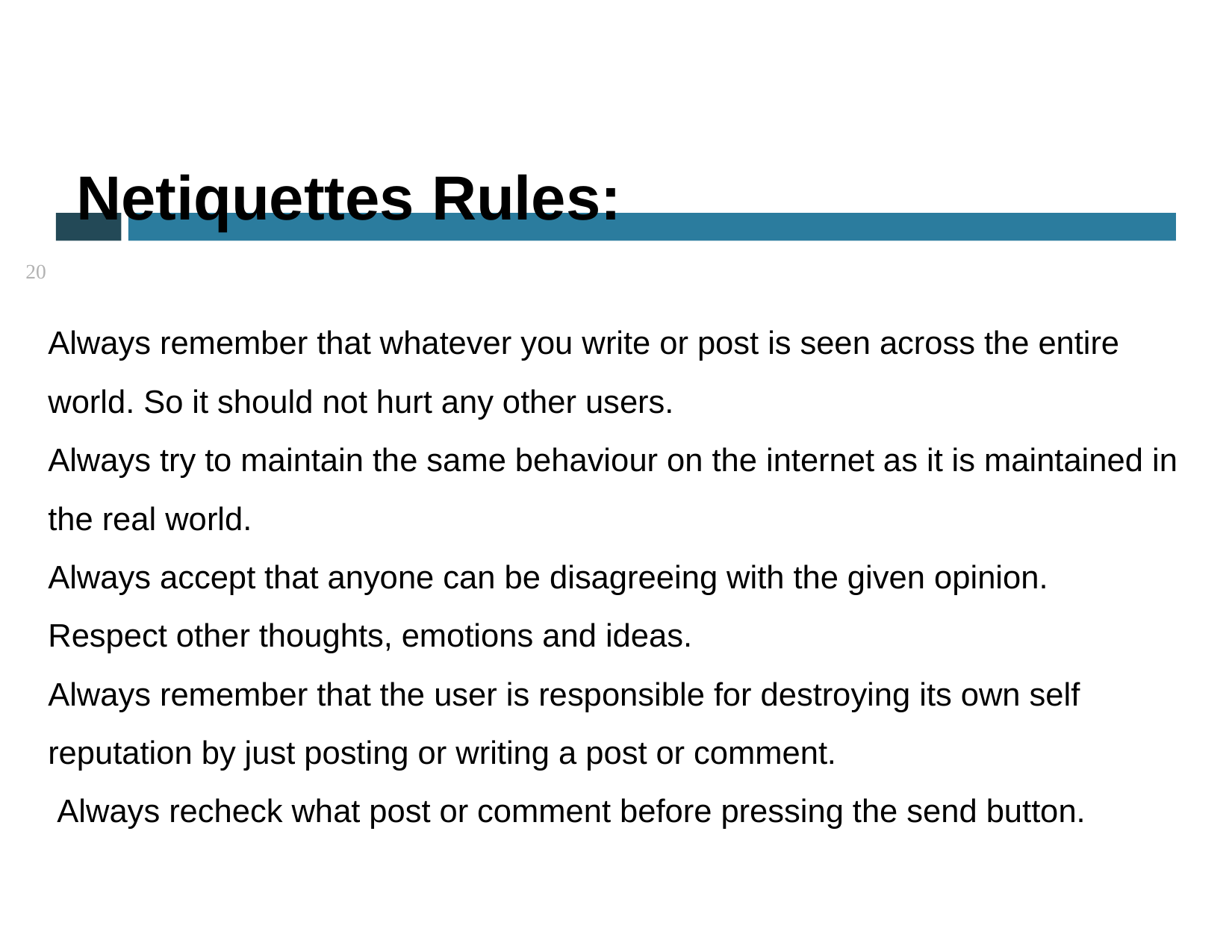

# Netiquettes Rules:
20
Always remember that whatever you write or post is seen across the entire world. So it should not hurt any other users.
Always try to maintain the same behaviour on the internet as it is maintained in the real world.
Always accept that anyone can be disagreeing with the given opinion.
Respect other thoughts, emotions and ideas.
Always remember that the user is responsible for destroying its own self reputation by just posting or writing a post or comment.
 Always recheck what post or comment before pressing the send button.